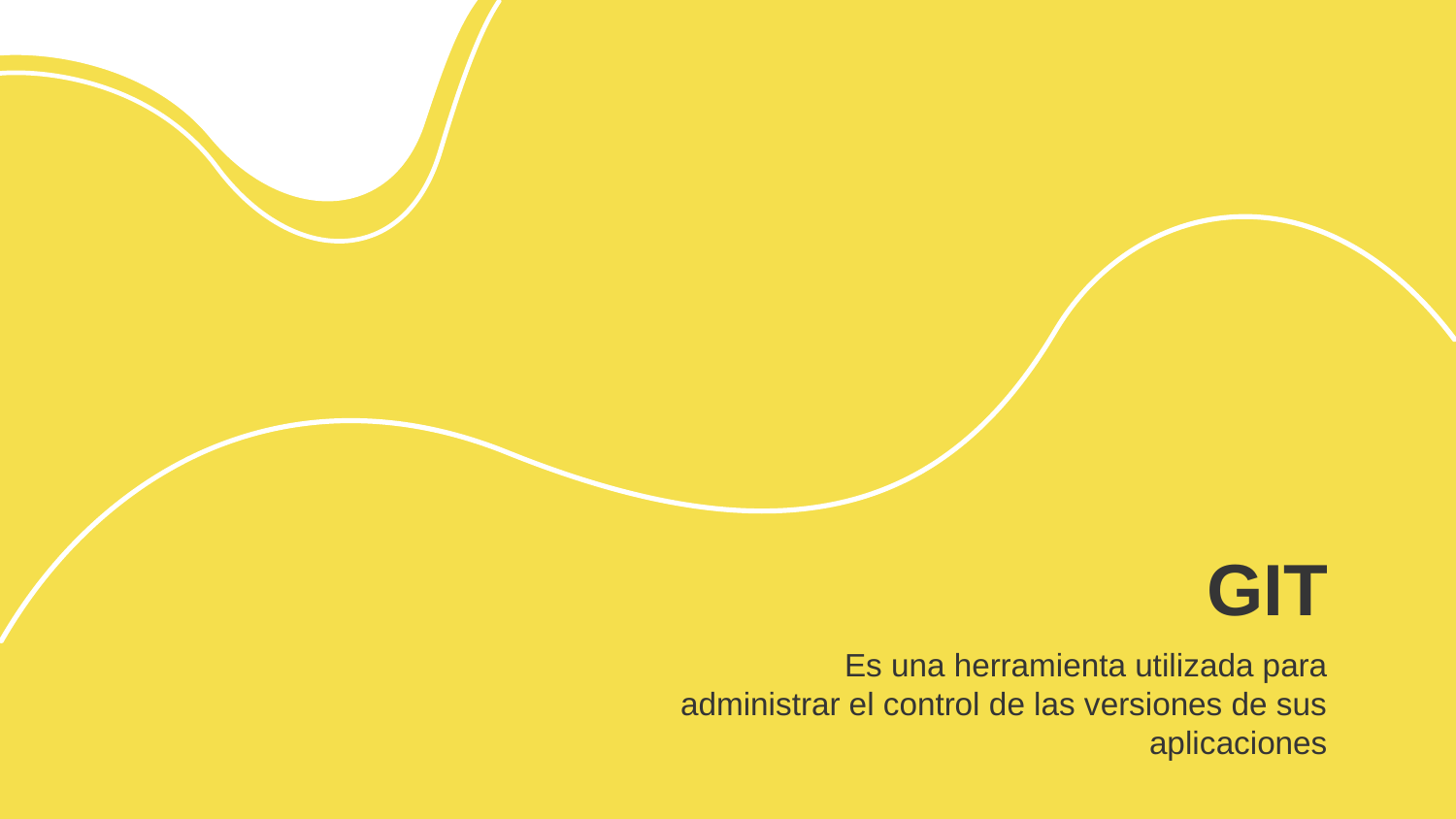

# GIT
Es una herramienta utilizada para administrar el control de las versiones de sus aplicaciones